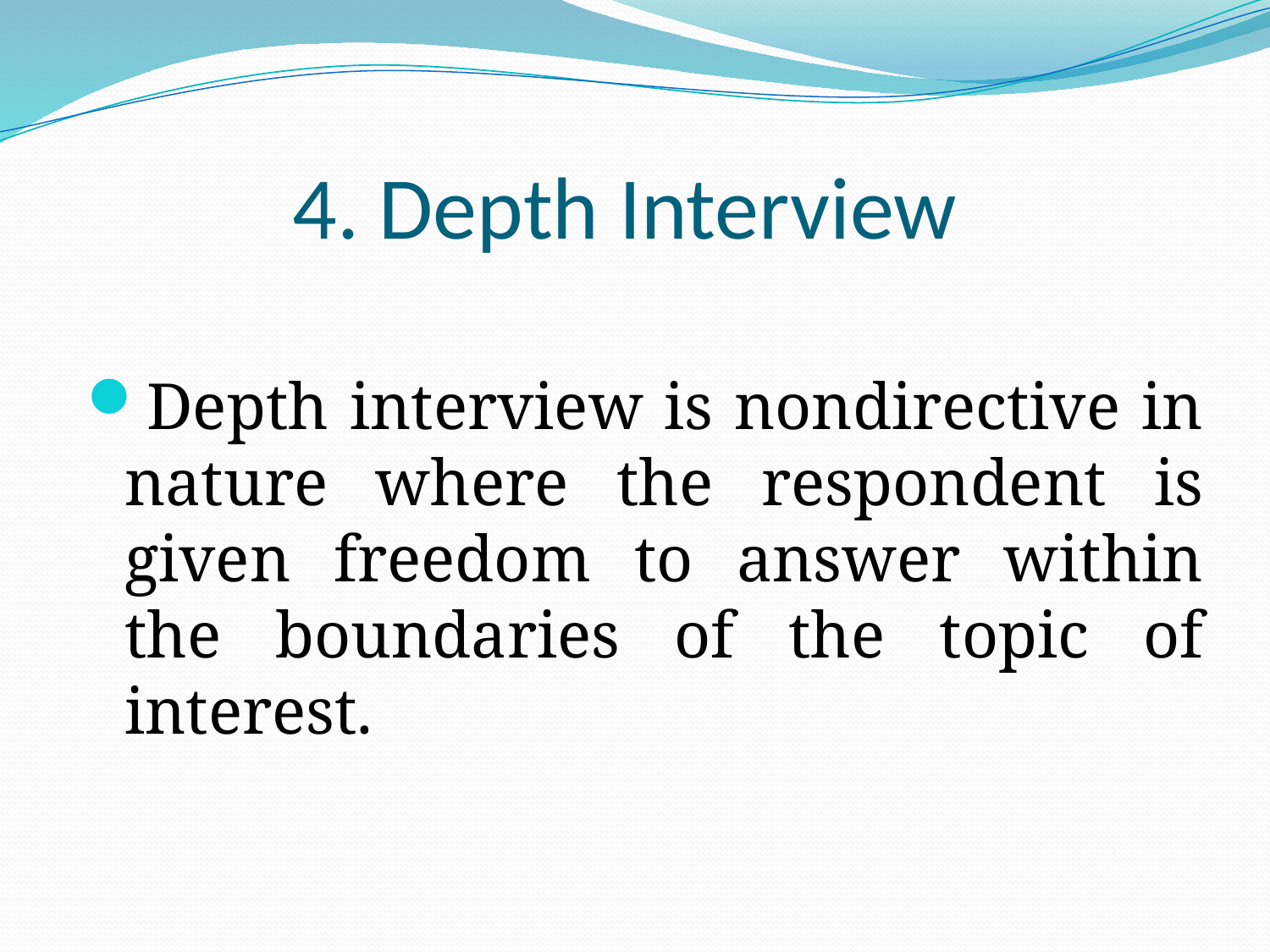

# 4. Depth Interview
Depth interview is nondirective in nature where the respondent is given freedom to answer within the boundaries of the topic of interest.